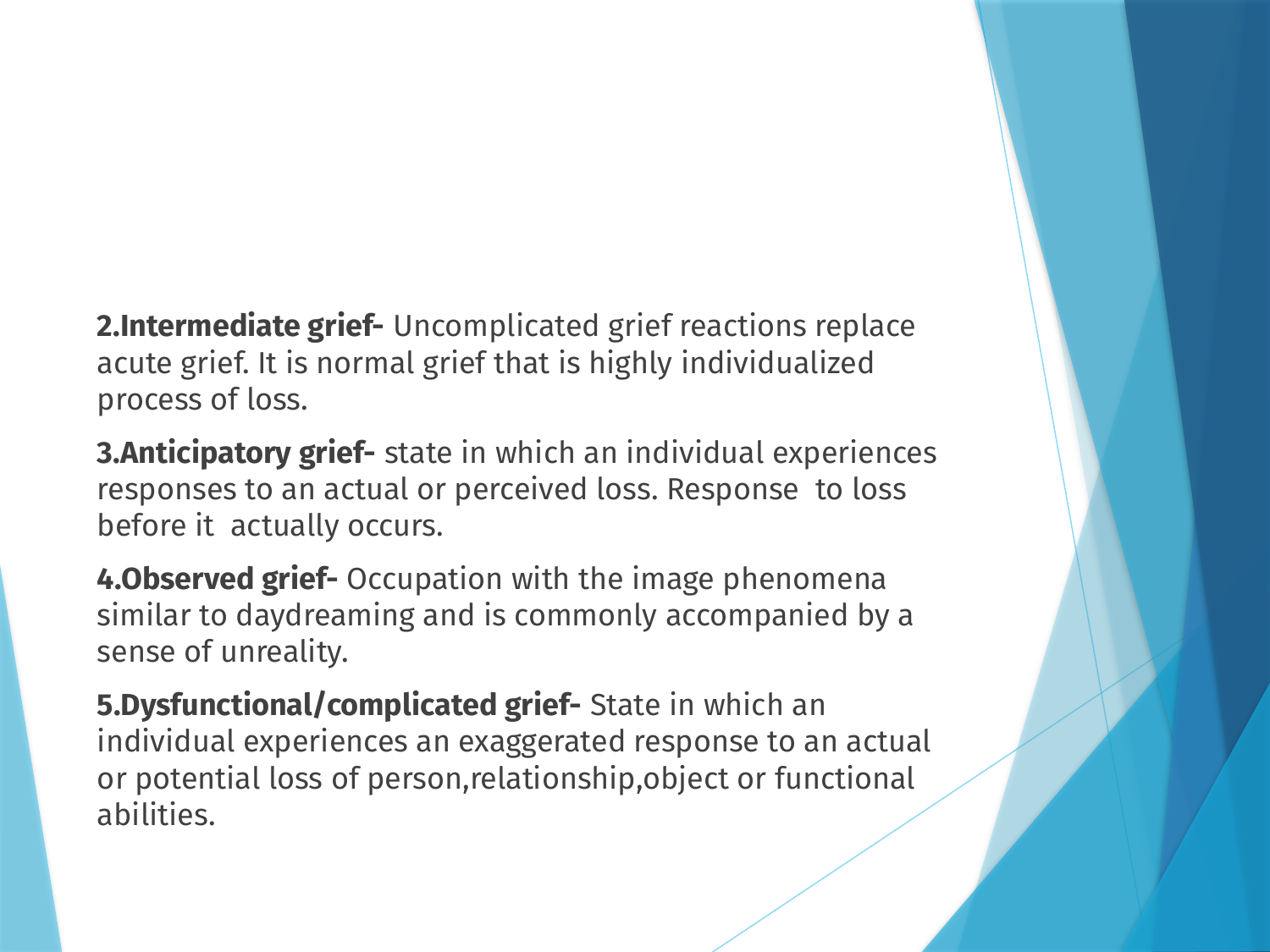

#
2.Intermediate grief- Uncomplicated grief reactions replace acute grief. It is normal grief that is highly individualized process of loss.
3.Anticipatory grief- state in which an individual experiences responses to an actual or perceived loss. Response  to loss before it  actually occurs.
4.Observed grief- Occupation with the image phenomena similar to daydreaming and is commonly accompanied by a sense of unreality.
5.Dysfunctional/complicated grief- State in which an individual experiences an exaggerated response to an actual or potential loss of person,relationship,object or functional abilities.